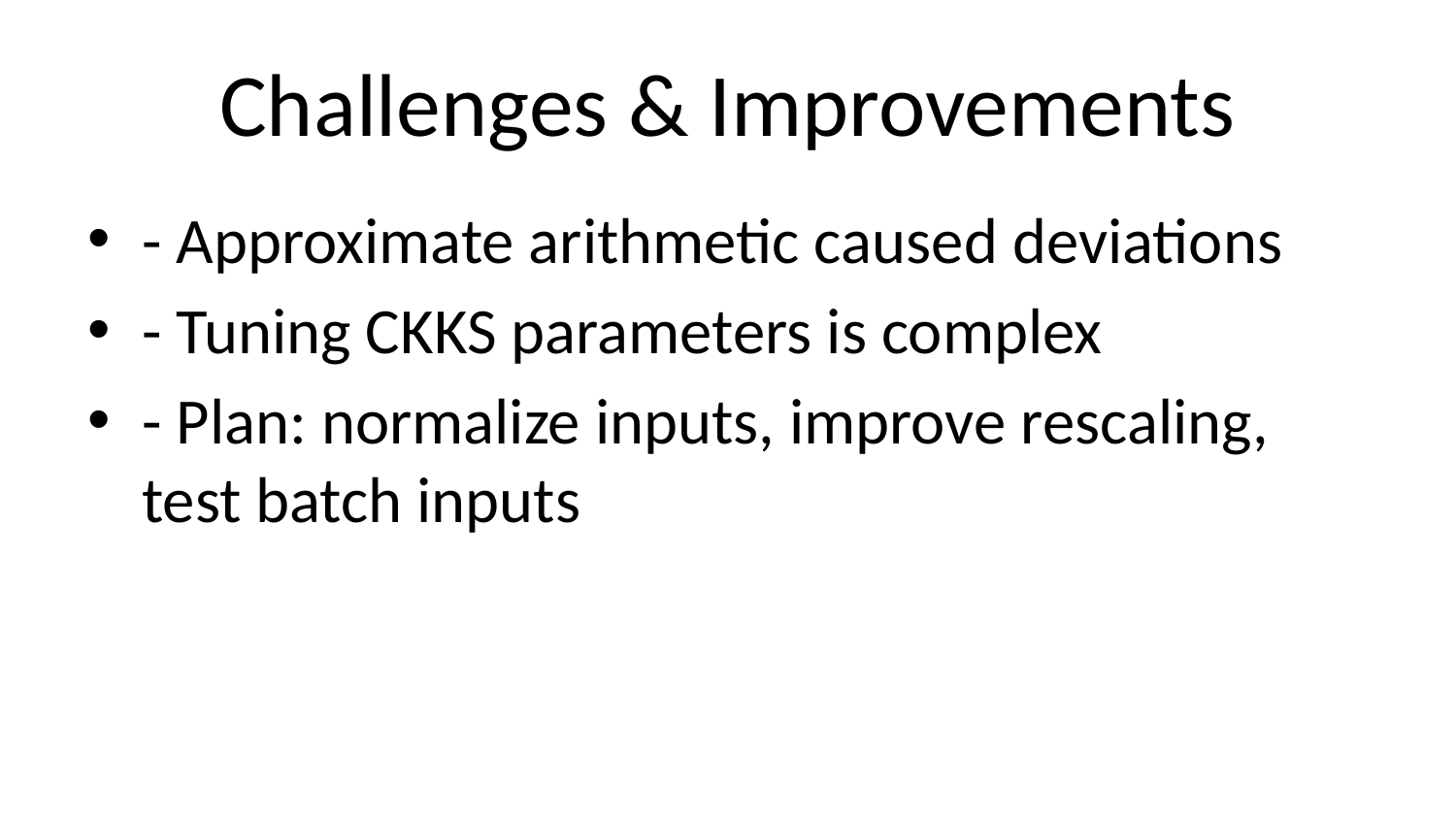

# Challenges & Improvements
- Approximate arithmetic caused deviations
- Tuning CKKS parameters is complex
- Plan: normalize inputs, improve rescaling, test batch inputs